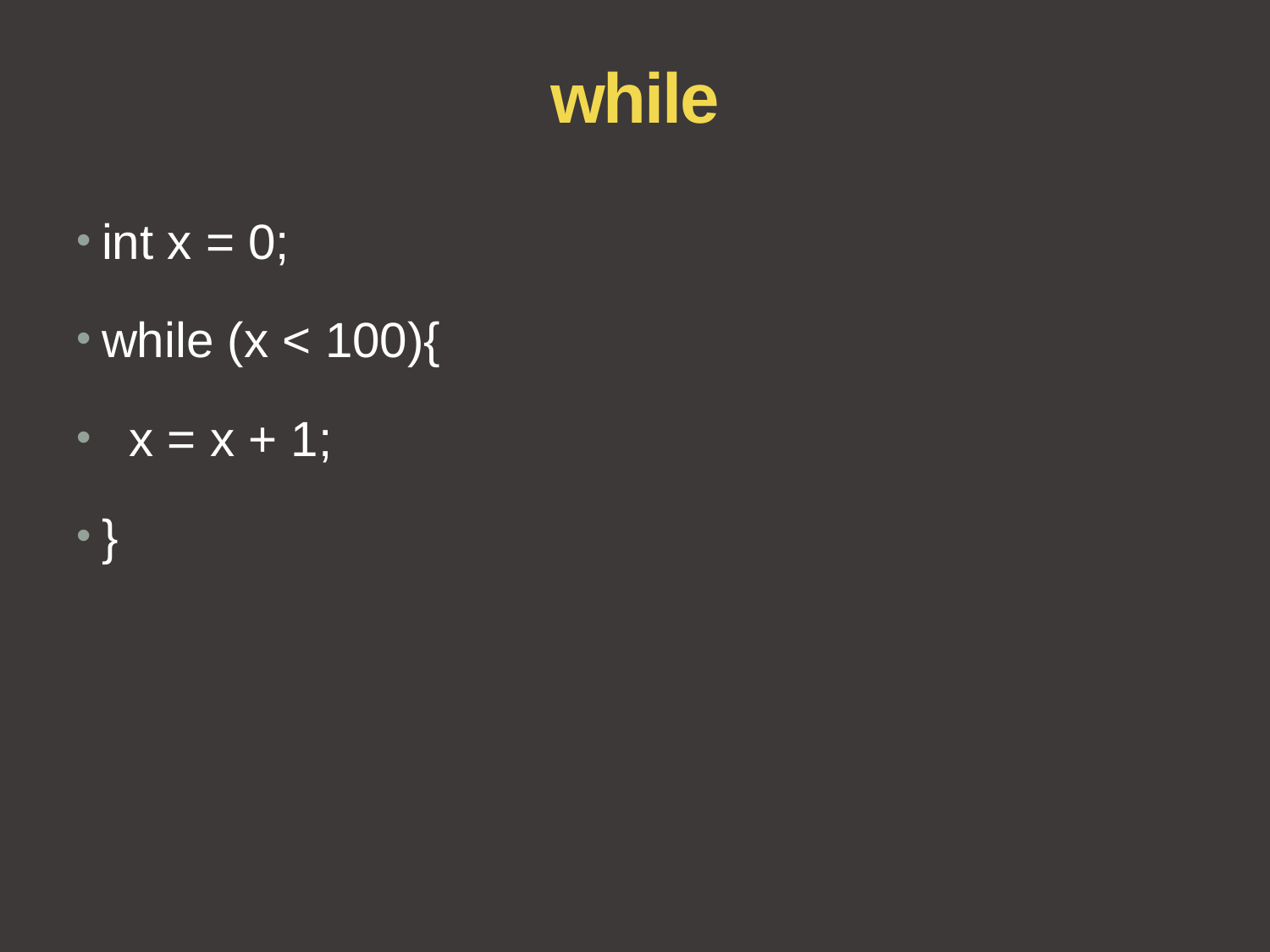

# while
int x = 0;
while (x < 100){
  x = x + 1;
}